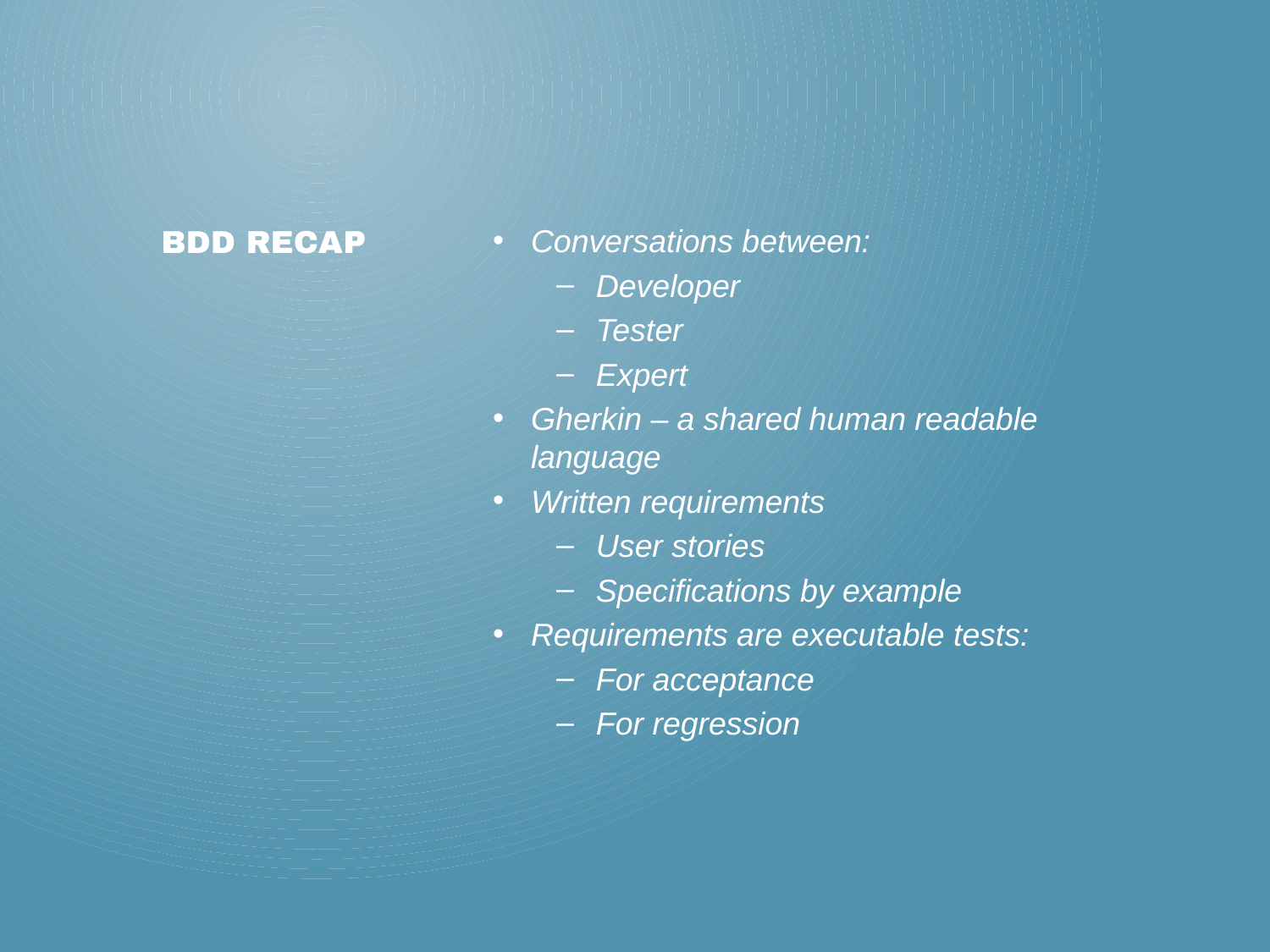

Conversations between:
Developer
Tester
Expert
Gherkin – a shared human readable language
Written requirements
User stories
Specifications by example
Requirements are executable tests:
For acceptance
For regression
# BDD recap